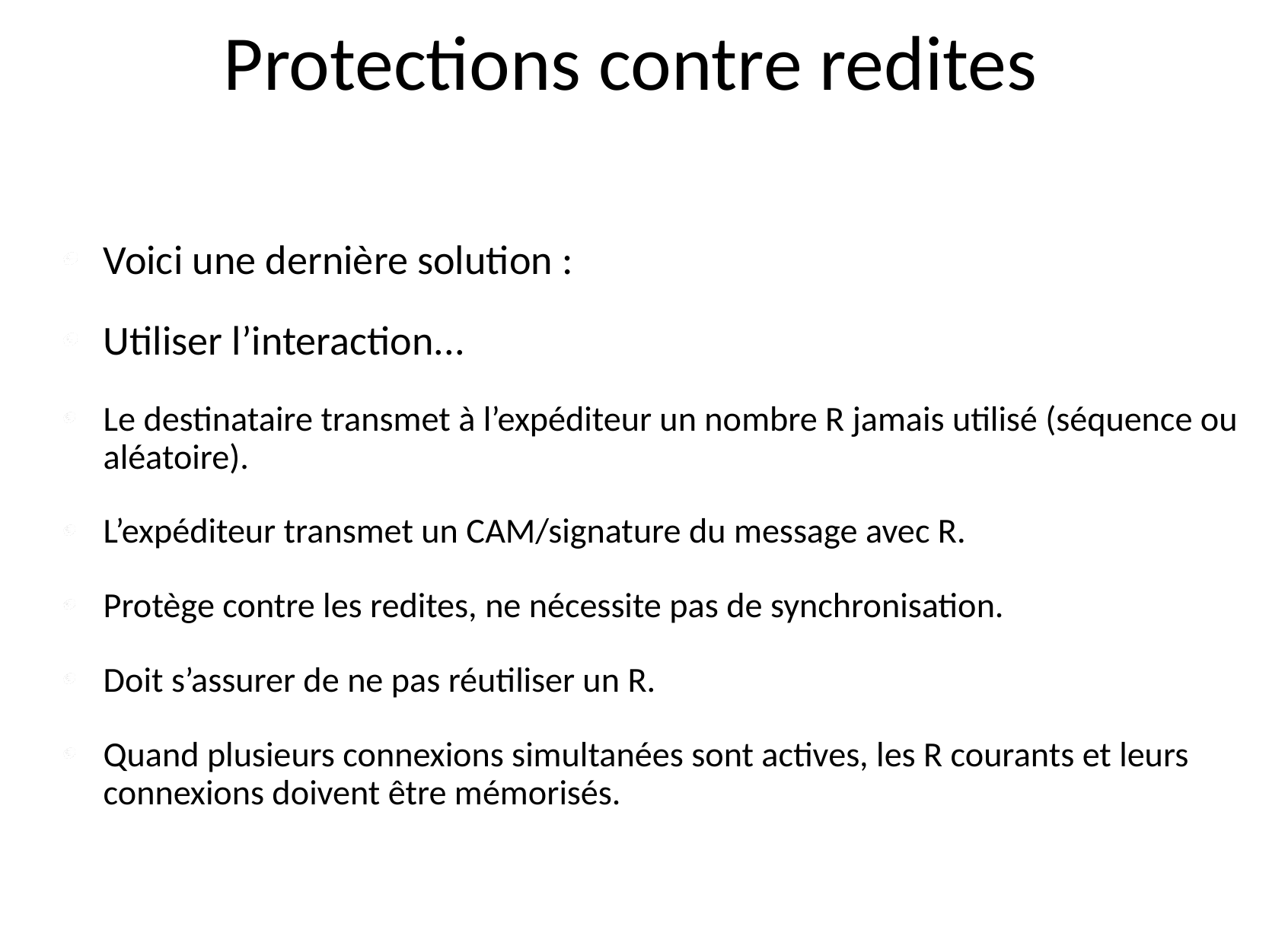

# Protections contre redites
Voici une dernière solution :
Utiliser l’interaction...
Le destinataire transmet à l’expéditeur un nombre R jamais utilisé (séquence ou aléatoire).
L’expéditeur transmet un CAM/signature du message avec R.
Protège contre les redites, ne nécessite pas de synchronisation.
Doit s’assurer de ne pas réutiliser un R.
Quand plusieurs connexions simultanées sont actives, les R courants et leurs connexions doivent être mémorisés.